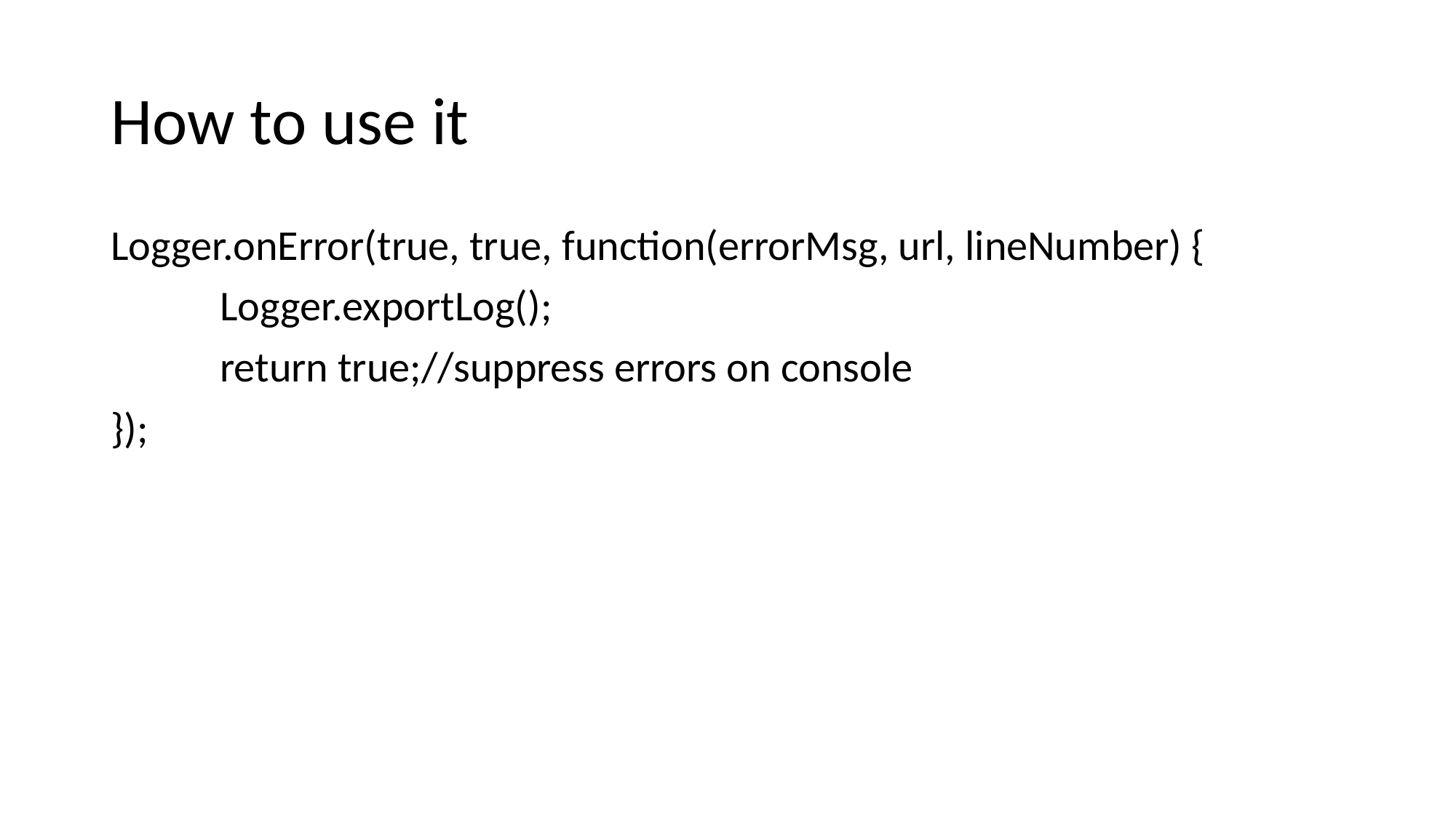

# How to use it
Logger.onError(true, true, function(errorMsg, url, lineNumber) {
	Logger.exportLog();
	return true;//suppress errors on console
});